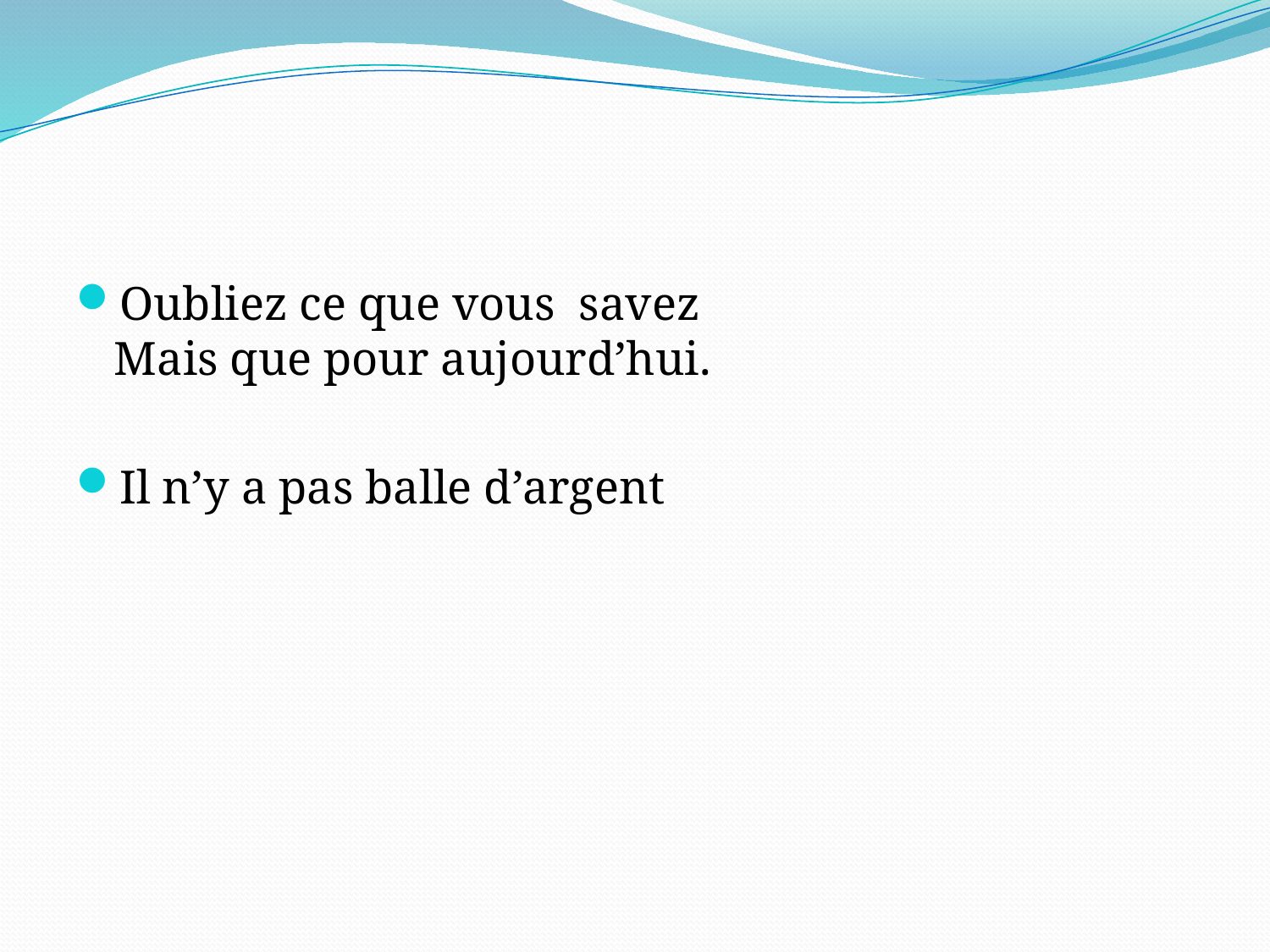

#
Oubliez ce que vous  savez
Mais que pour aujourd’hui.

Il n’y a pas balle d’argent